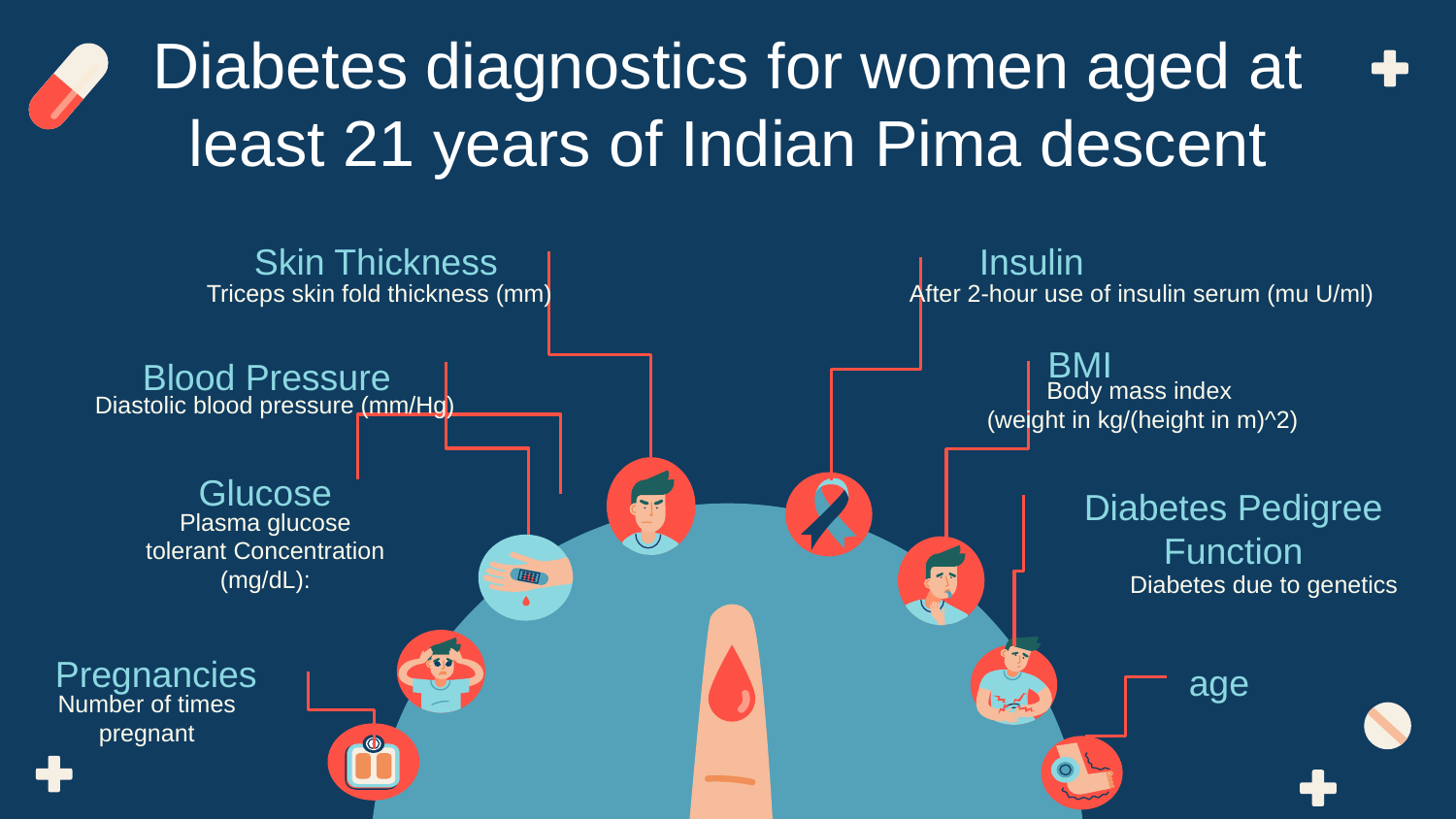

# Diabetes diagnostics for women aged at least 21 years of Indian Pima descent
Skin Thickness
Insulin
Triceps skin fold thickness (mm)
After 2-hour use of insulin serum (mu U/ml)
BMI
Blood Pressure
Diastolic blood pressure (mm/Hg)
Body mass index
(weight in kg/(height in m)^2)

Glucose

Diabetes Pedigree Function

Plasma glucose tolerant Concentration (mg/dL):

Diabetes due to genetics

Pregnancies
age
Number of times pregnant